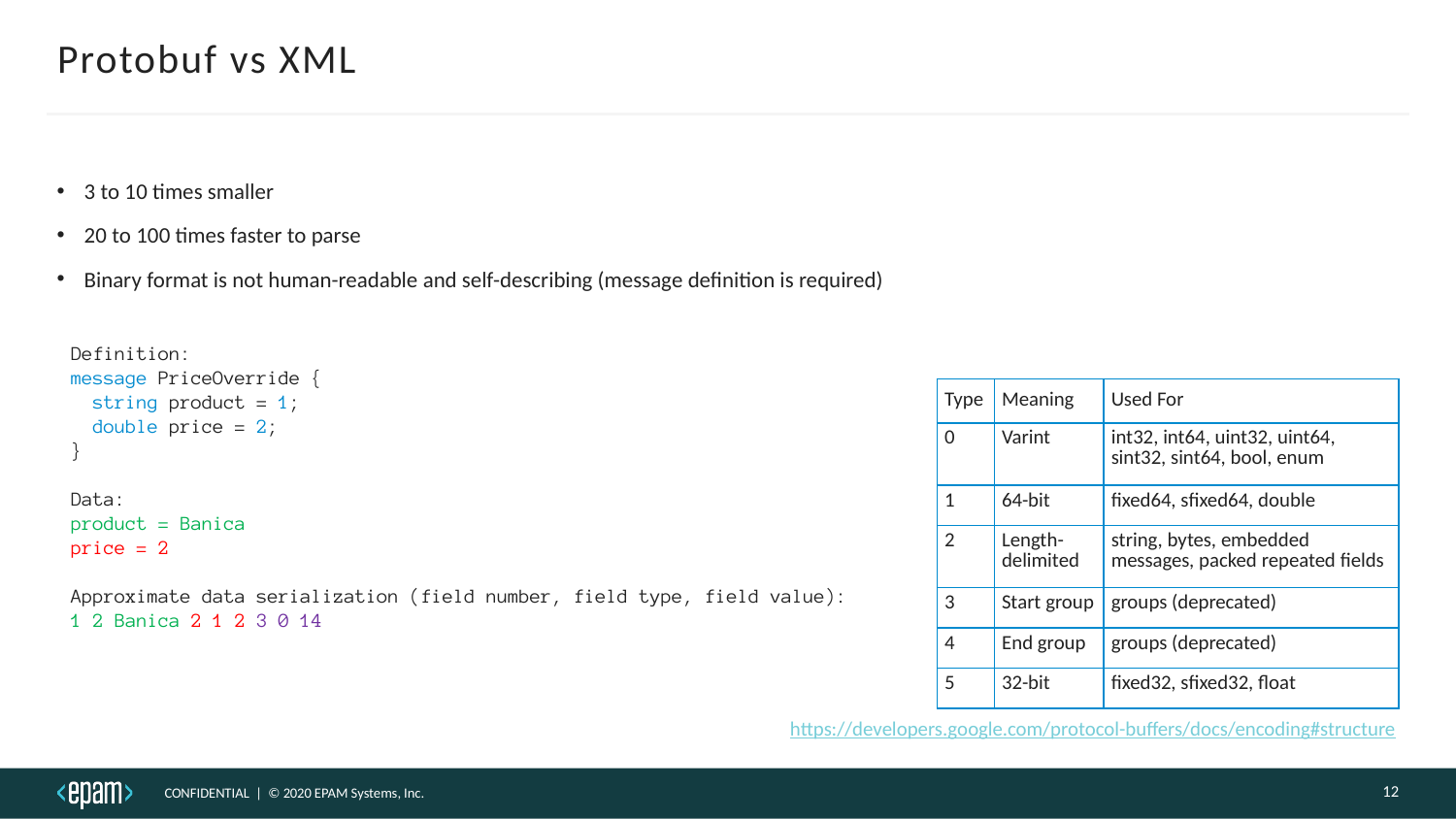

# Protobuf vs XML
3 to 10 times smaller
20 to 100 times faster to parse
Binary format is not human-readable and self-describing (message definition is required)

Definition:
message PriceOverride {
  string product = 1;
  double price = 2;
}
Data:
product = Banica
price = 2

Approximate data serialization (field number, field type, field value):
1 2 Banica 2 1 2 3 0 14
| Type | Meaning | Used For |
| --- | --- | --- |
| 0 | Varint | int32, int64, uint32, uint64, sint32, sint64, bool, enum |
| 1 | 64-bit | fixed64, sfixed64, double |
| 2 | Length-delimited | string, bytes, embedded messages, packed repeated fields |
| 3 | Start group | groups (deprecated) |
| 4 | End group | groups (deprecated) |
| 5 | 32-bit | fixed32, sfixed32, float |
https://developers.google.com/protocol-buffers/docs/encoding#structure
12